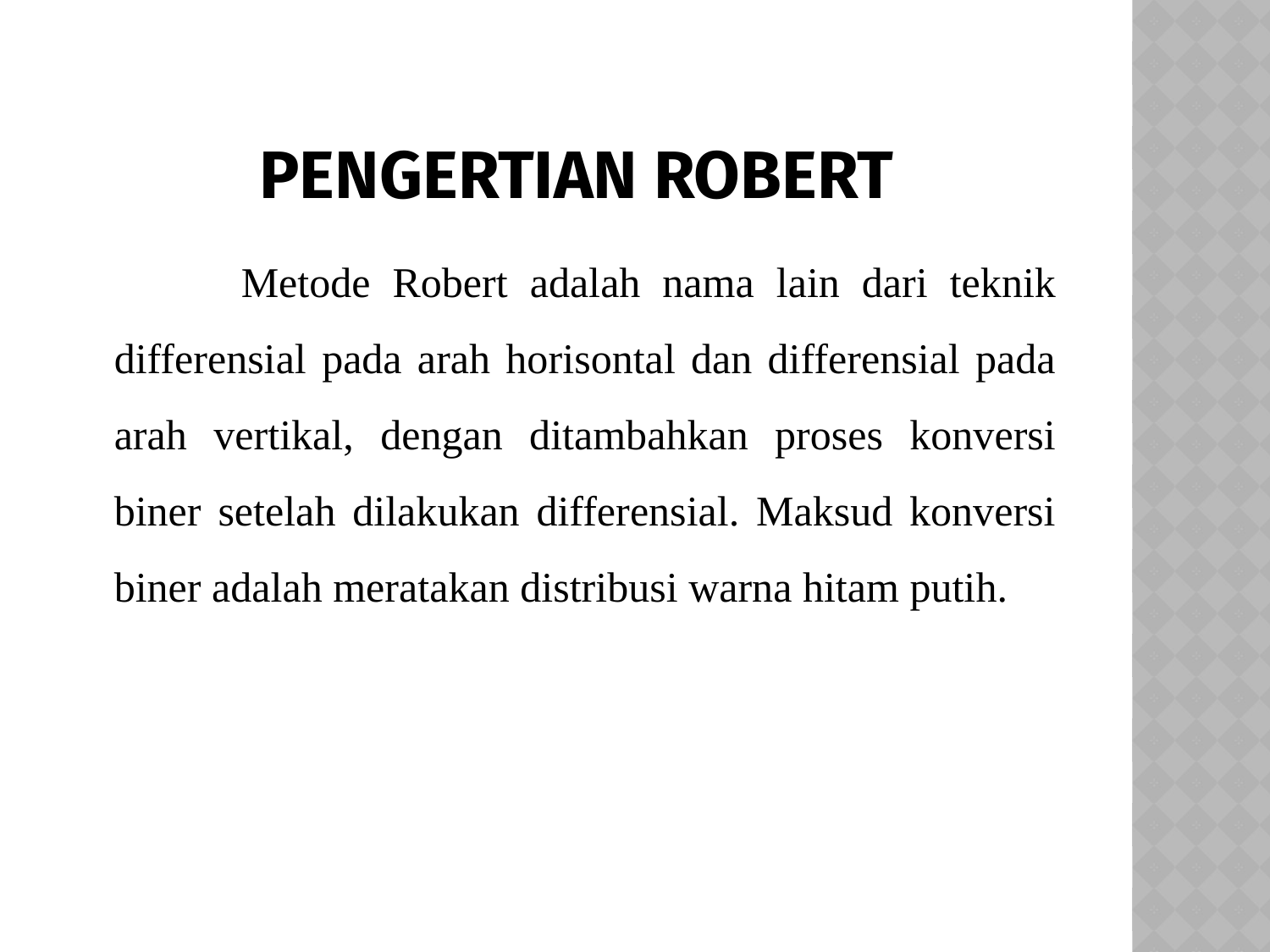

# Pengertian robert
		Metode Robert adalah nama lain dari teknik differensial pada arah horisontal dan differensial pada arah vertikal, dengan ditambahkan proses konversi biner setelah dilakukan differensial. Maksud konversi biner adalah meratakan distribusi warna hitam putih.